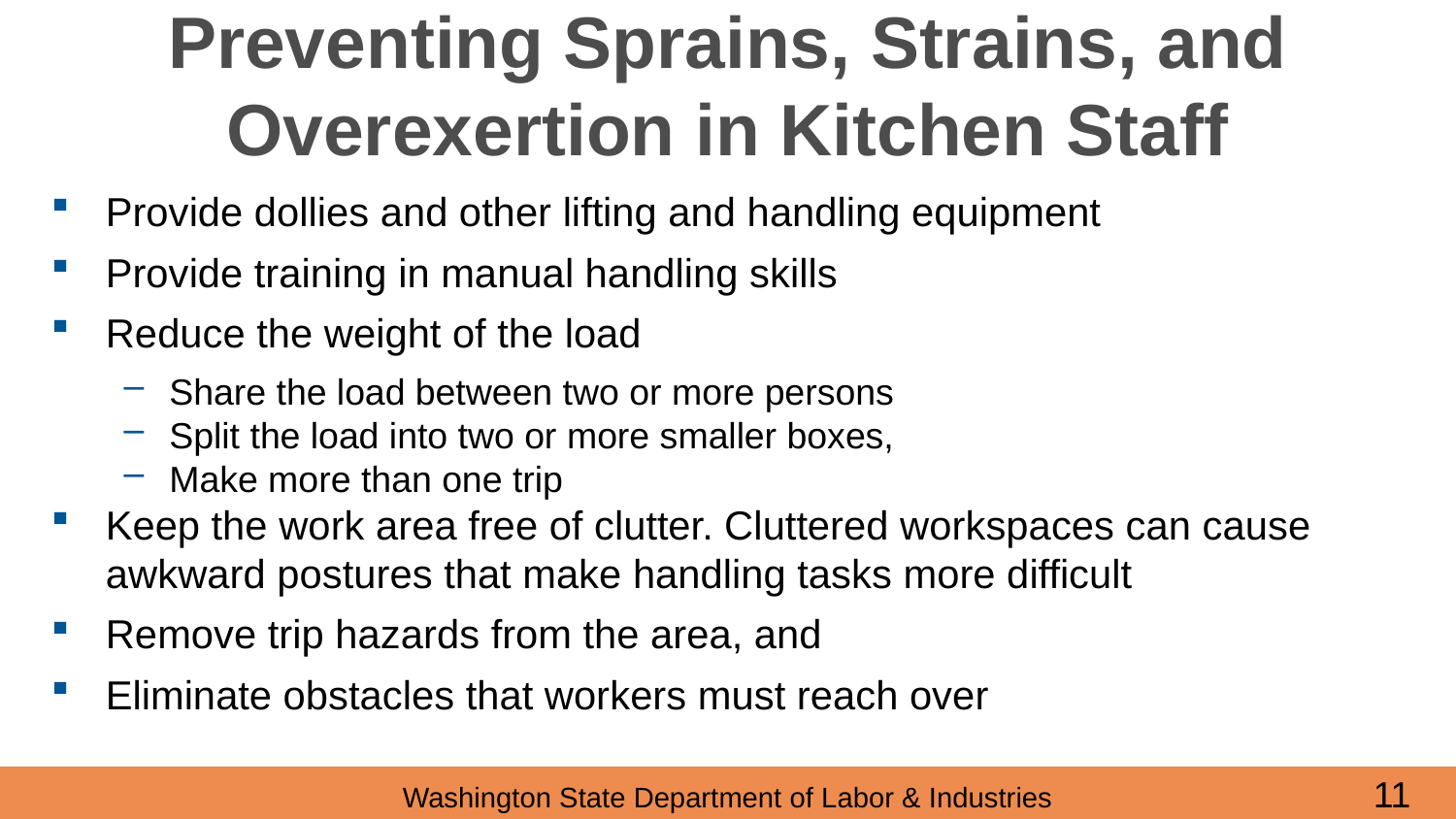

# Preventing Sprains, Strains, and Overexertion in Kitchen Staff
Provide dollies and other lifting and handling equipment
Provide training in manual handling skills
Reduce the weight of the load
Share the load between two or more persons
Split the load into two or more smaller boxes,
Make more than one trip
Keep the work area free of clutter. Cluttered workspaces can cause awkward postures that make handling tasks more difficult
Remove trip hazards from the area, and
Eliminate obstacles that workers must reach over